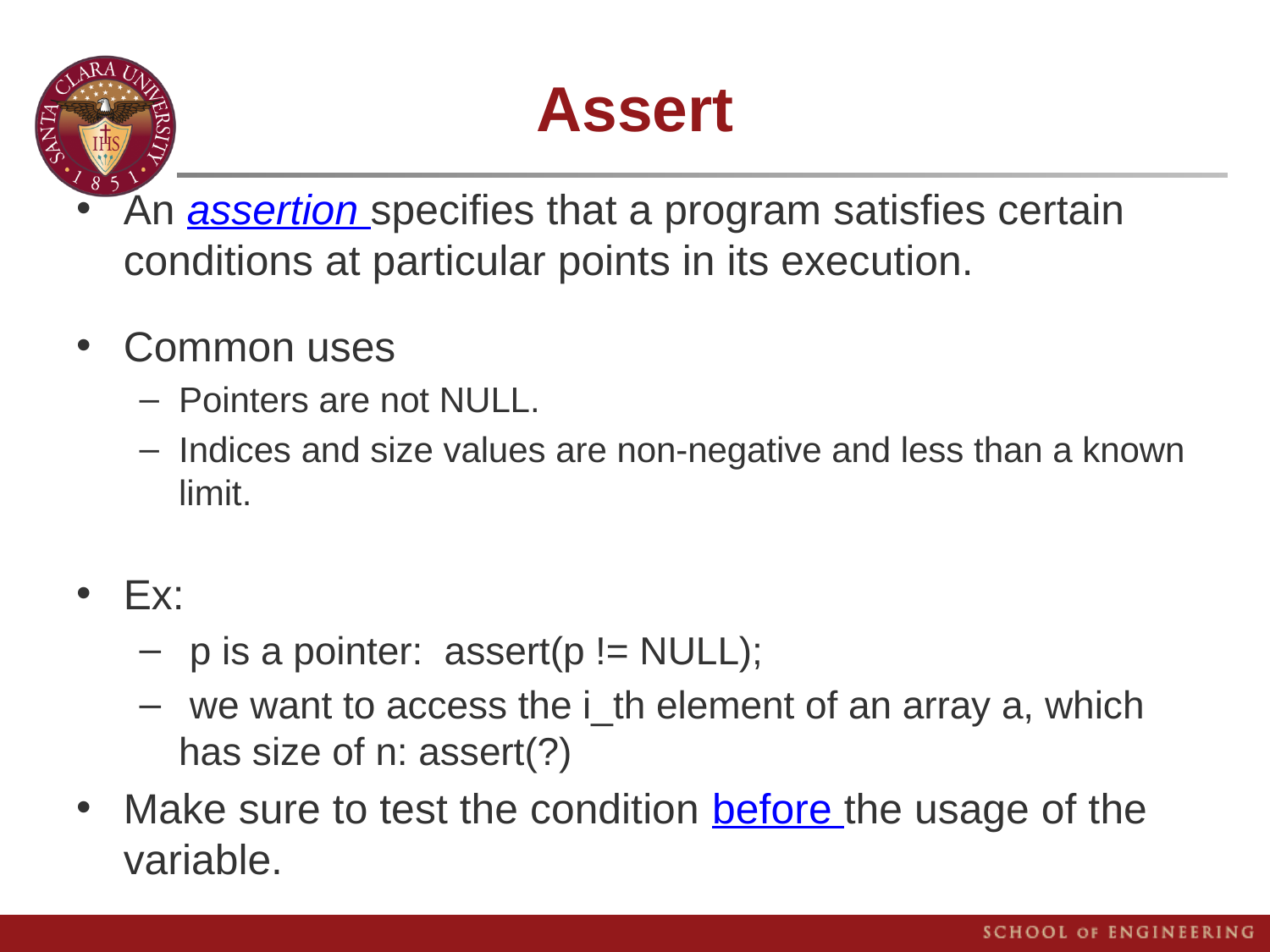

# Assert
An assertion specifies that a program satisfies certain conditions at particular points in its execution.

Common uses
Pointers are not NULL.
Indices and size values are non-negative and less than a known limit.

Ex:
 p is a pointer:  assert(p != NULL);
 we want to access the i_th element of an array a, which has size of n: assert(?)
Make sure to test the condition before the usage of the variable.